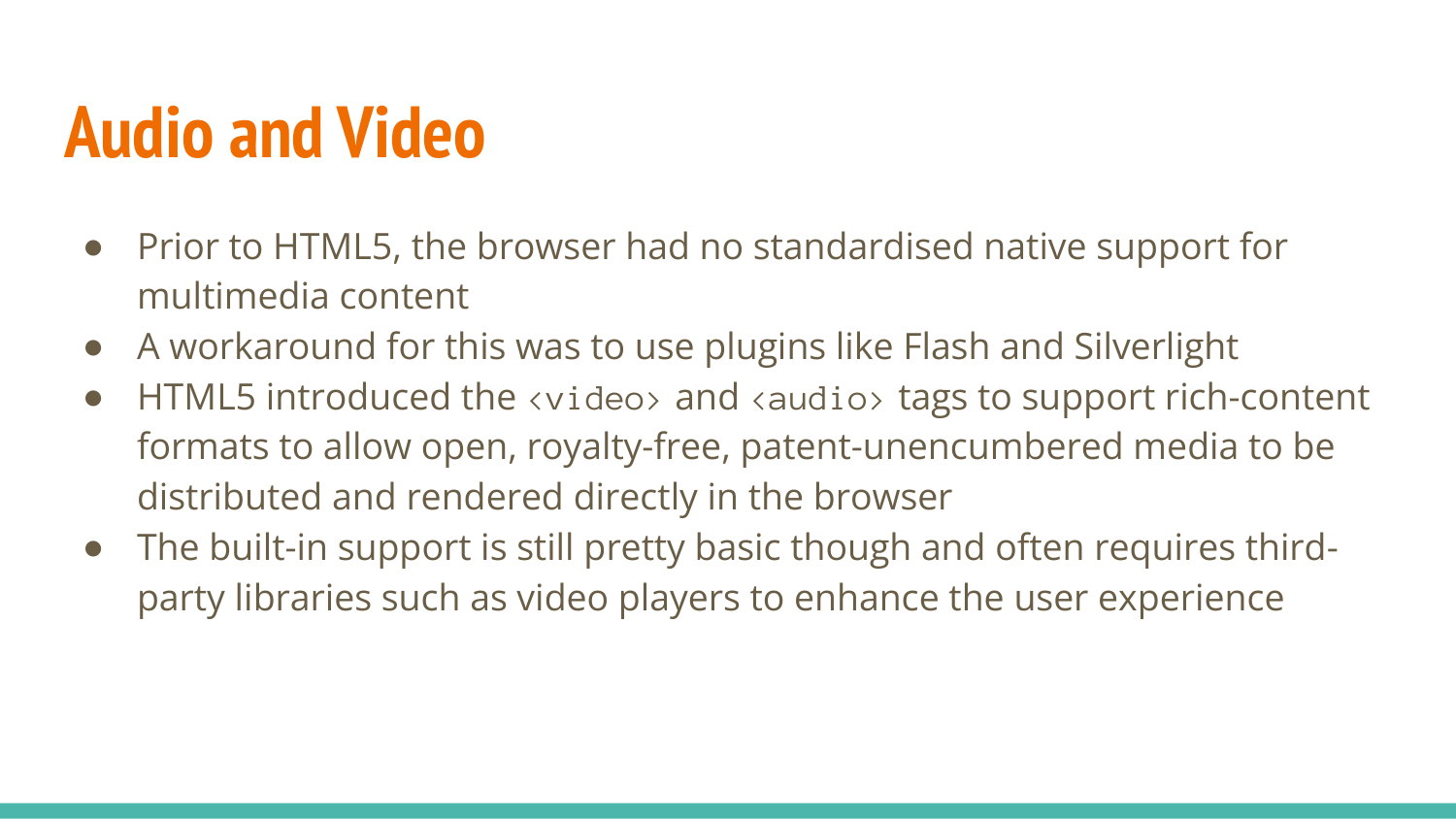

# Audio and Video
Prior to HTML5, the browser had no standardised native support for multimedia content
A workaround for this was to use plugins like Flash and Silverlight
HTML5 introduced the <video> and <audio> tags to support rich-content formats to allow open, royalty-free, patent-unencumbered media to be distributed and rendered directly in the browser
The built-in support is still pretty basic though and often requires third-party libraries such as video players to enhance the user experience